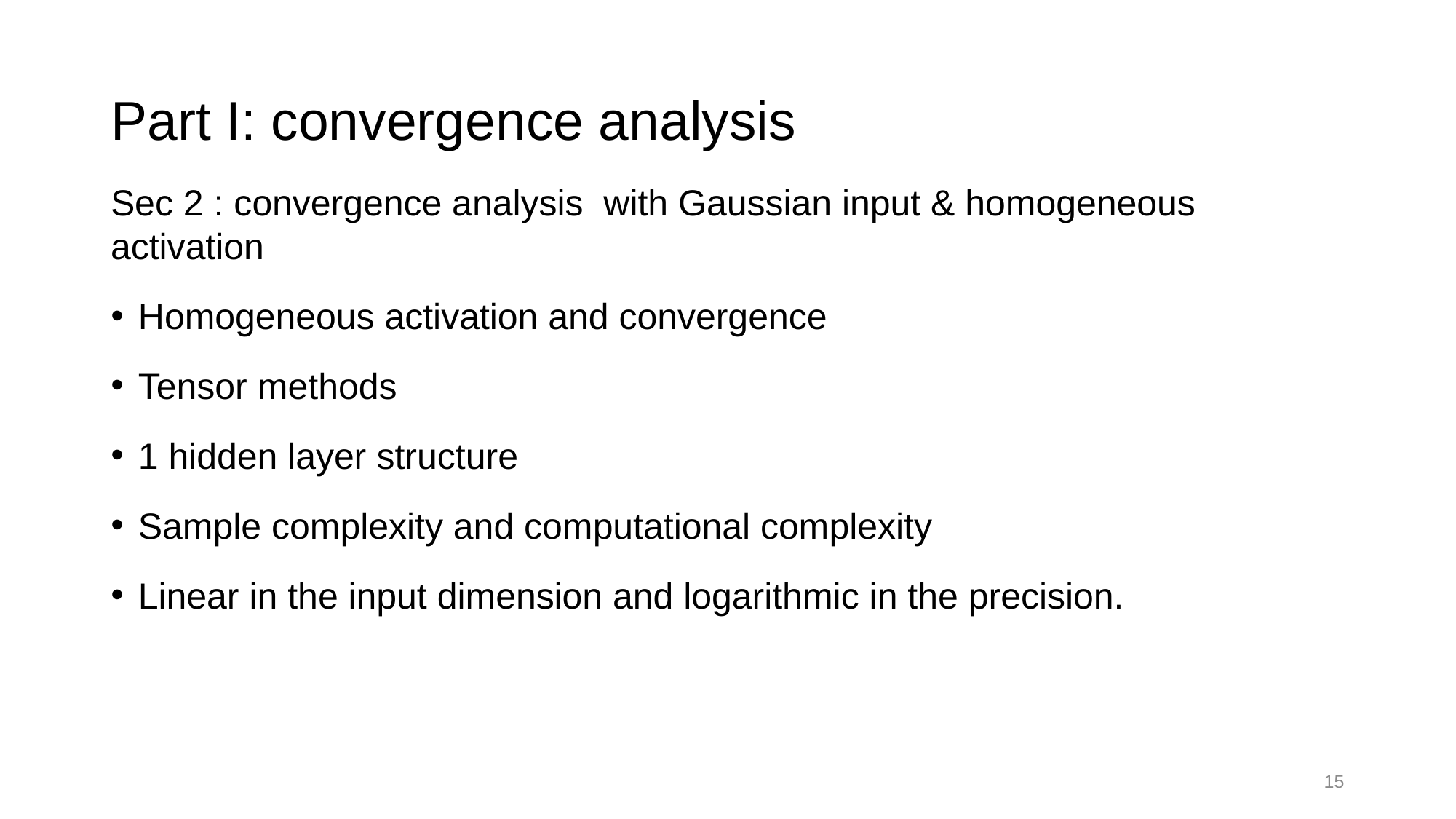

# Part I: convergence analysis
Sec 2 : convergence analysis  with Gaussian input & homogeneous activation

Homogeneous activation and convergence
Tensor methods
1 hidden layer structure
Sample complexity and computational complexity
Linear in the input dimension and logarithmic in the precision.

15